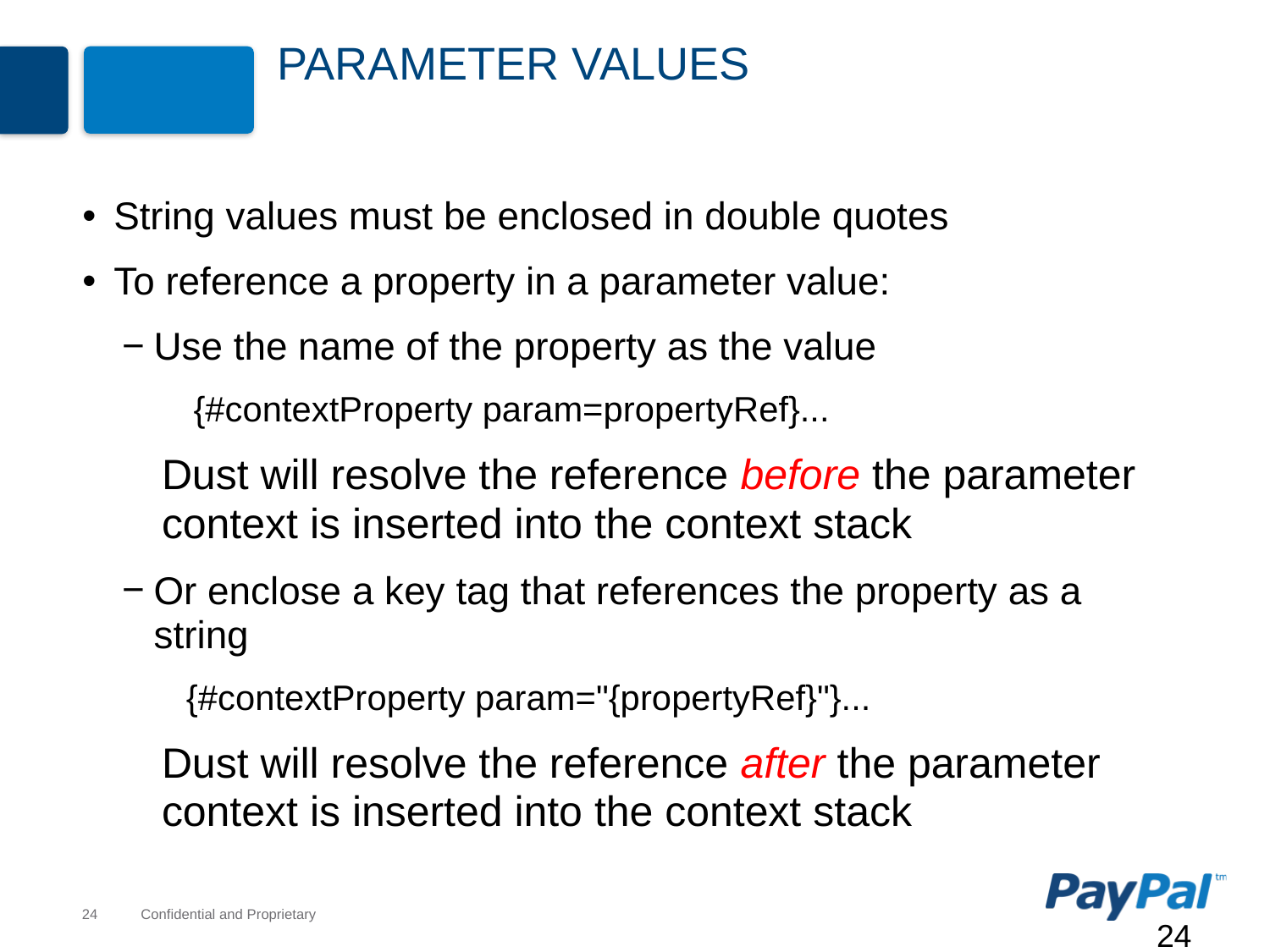

# Parameter Values
String values must be enclosed in double quotes
To reference a property in a parameter value:
Use the name of the property as the value
{#contextProperty param=propertyRef}...
Dust will resolve the reference before the parameter context is inserted into the context stack
Or enclose a key tag that references the property as a string
{#contextProperty param="{propertyRef}"}...
Dust will resolve the reference after the parameter context is inserted into the context stack

24